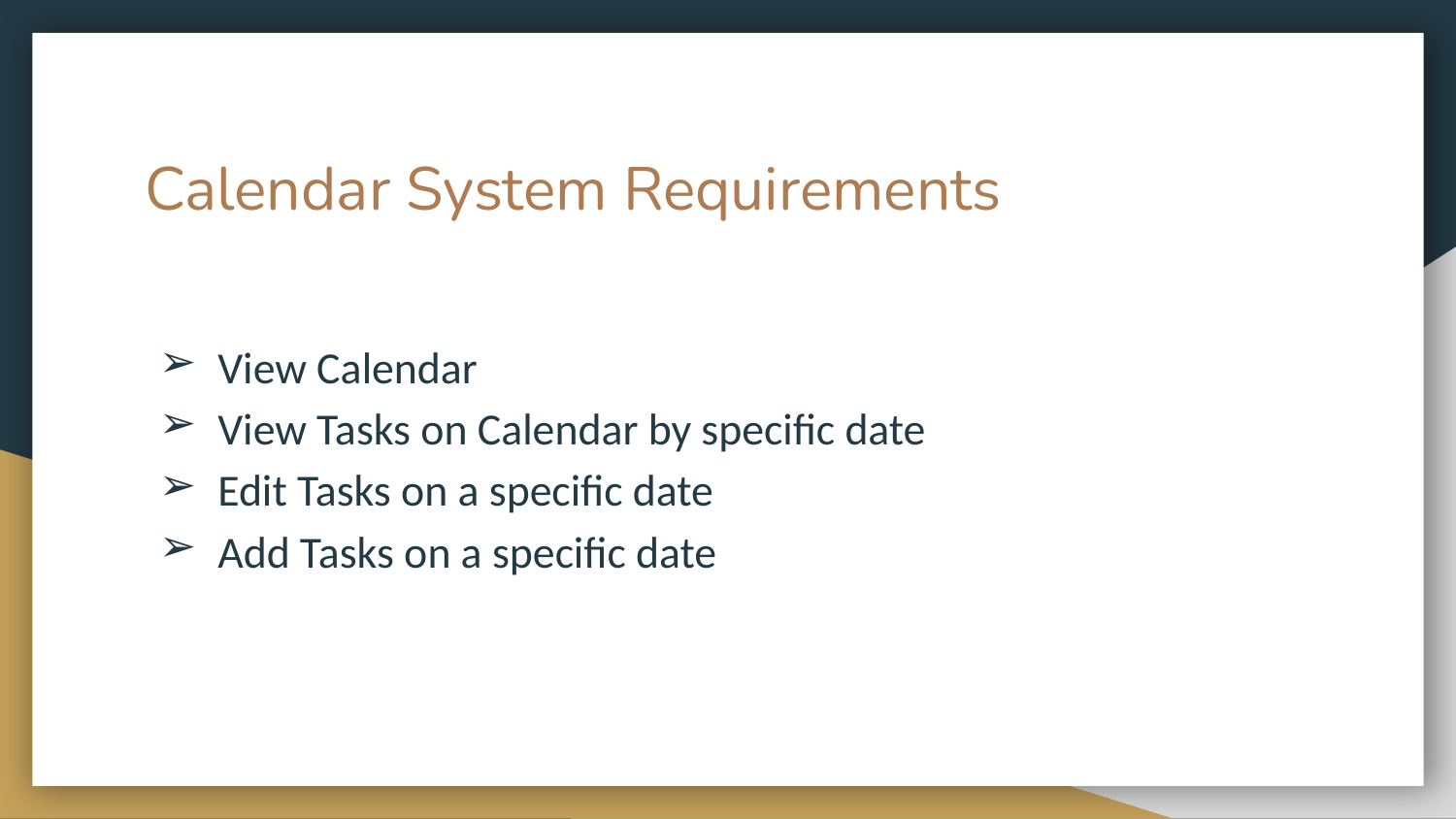

# Calendar System Requirements
View Calendar
View Tasks on Calendar by specific date
Edit Tasks on a specific date
Add Tasks on a specific date